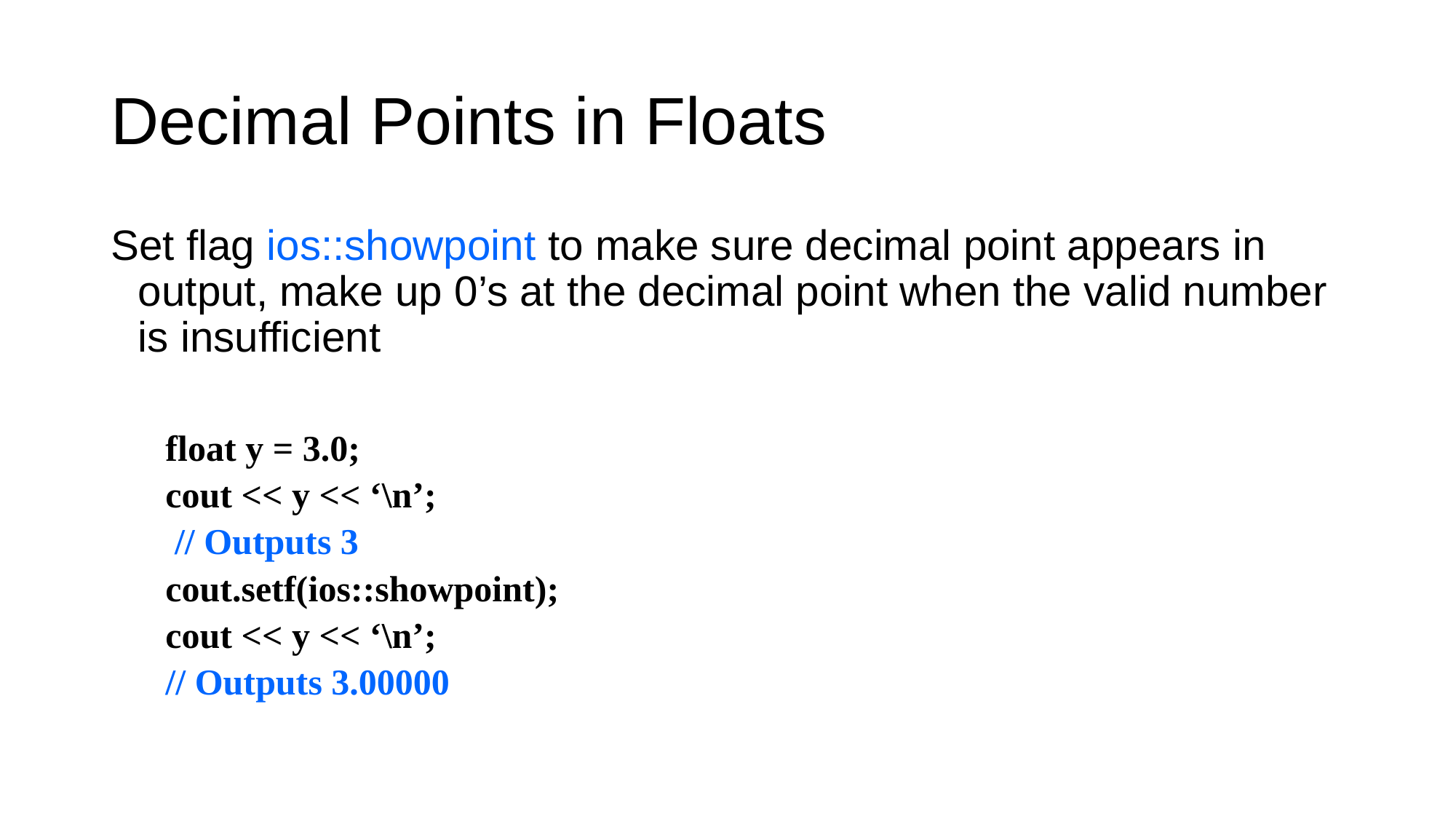

# Decimal Points in Floats
Set flag ios::showpoint to make sure decimal point appears in output, make up 0’s at the decimal point when the valid number is insufficient

float y = 3.0;
cout << y << ‘\n’;
 // Outputs 3
cout.setf(ios::showpoint);
cout << y << ‘\n’;
// Outputs 3.00000